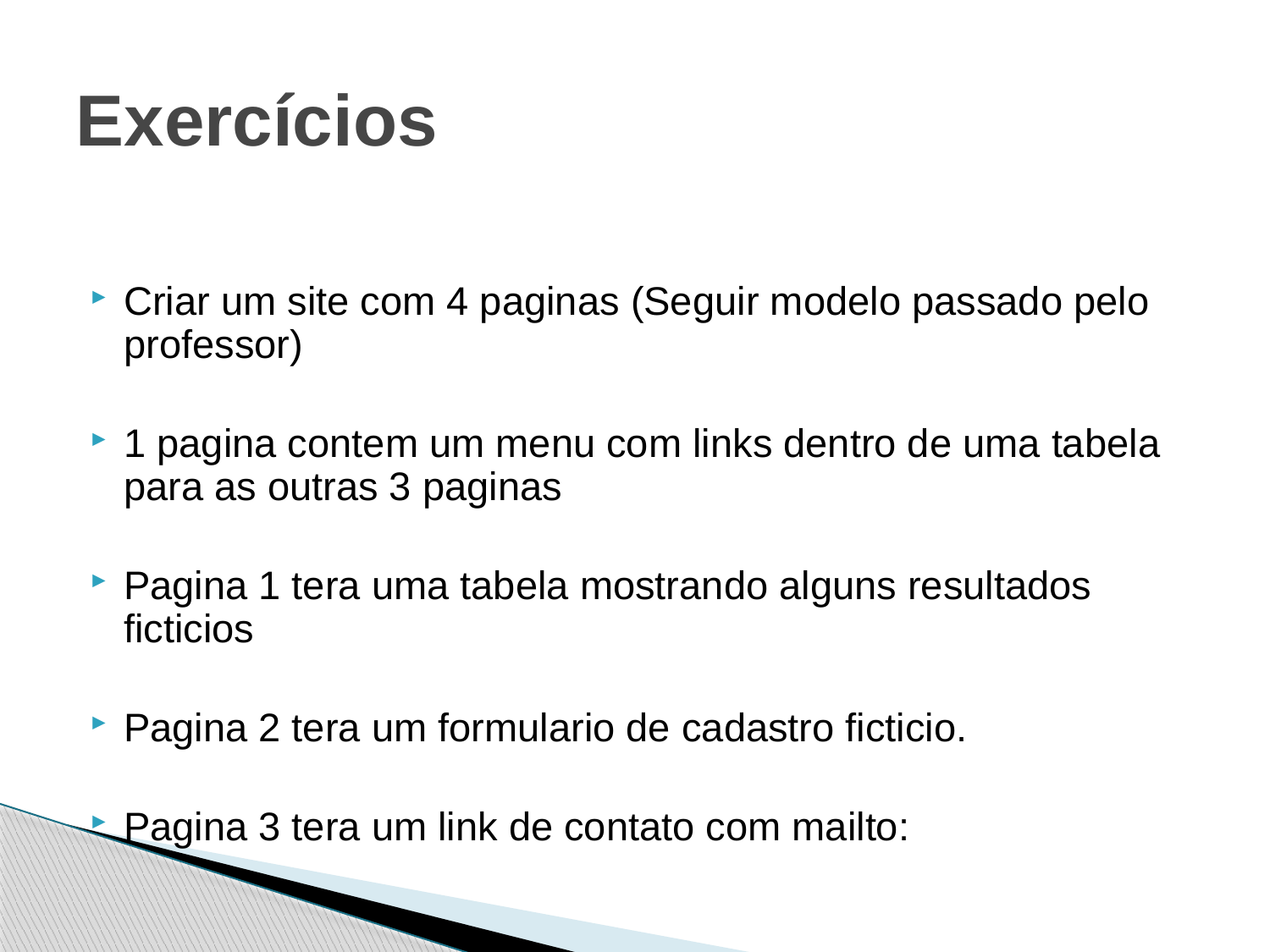

# Exercícios
Criar um site com 4 paginas (Seguir modelo passado pelo professor)

1 pagina contem um menu com links dentro de uma tabela para as outras 3 paginas

Pagina 1 tera uma tabela mostrando alguns resultados ficticios

Pagina 2 tera um formulario de cadastro ficticio.

Pagina 3 tera um link de contato com mailto: